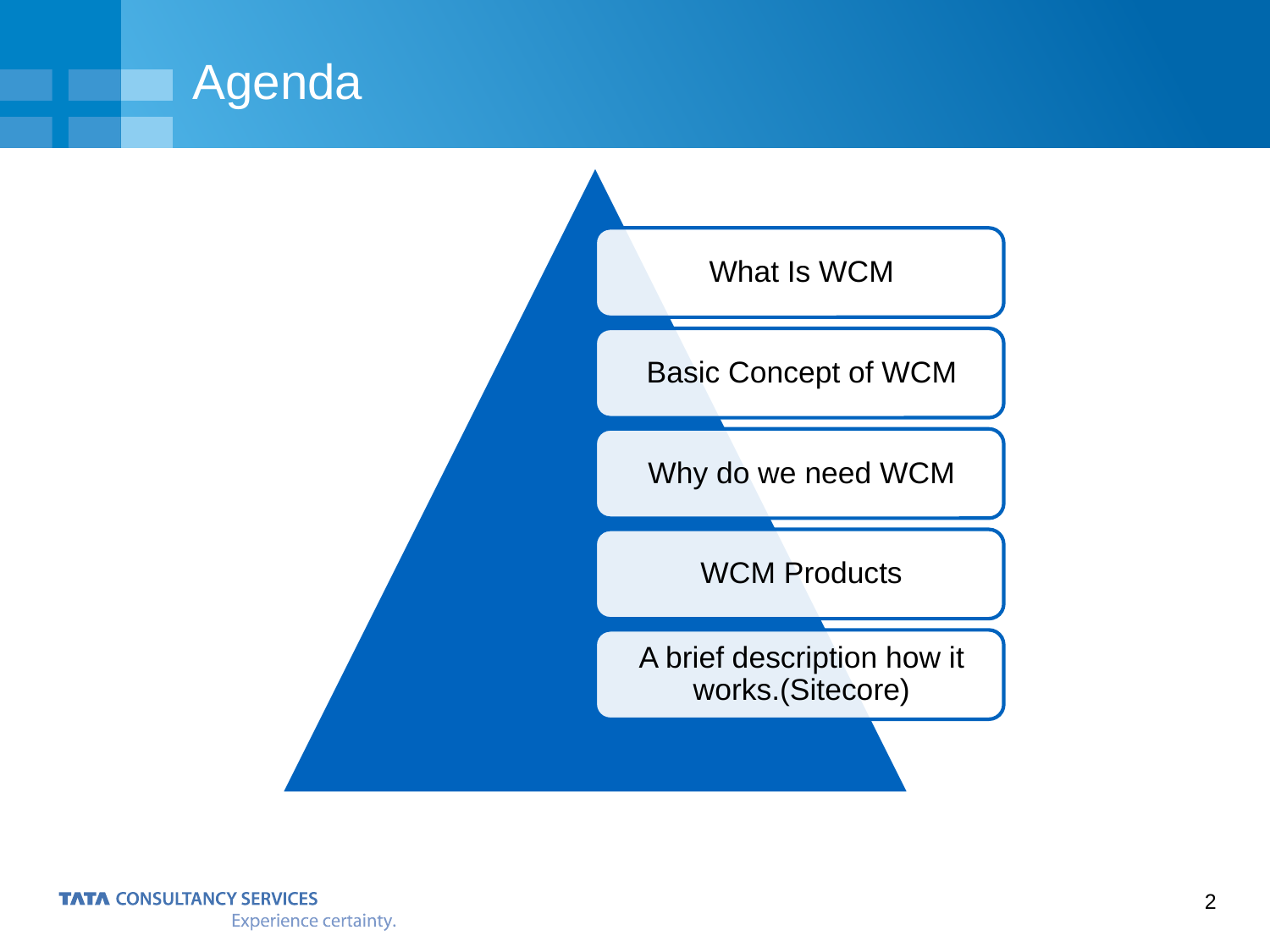

# Agenda
What Is WCM
Basic Concept of WCM
Why do we need WCM
WCM Products
A brief description how it works.(Sitecore)